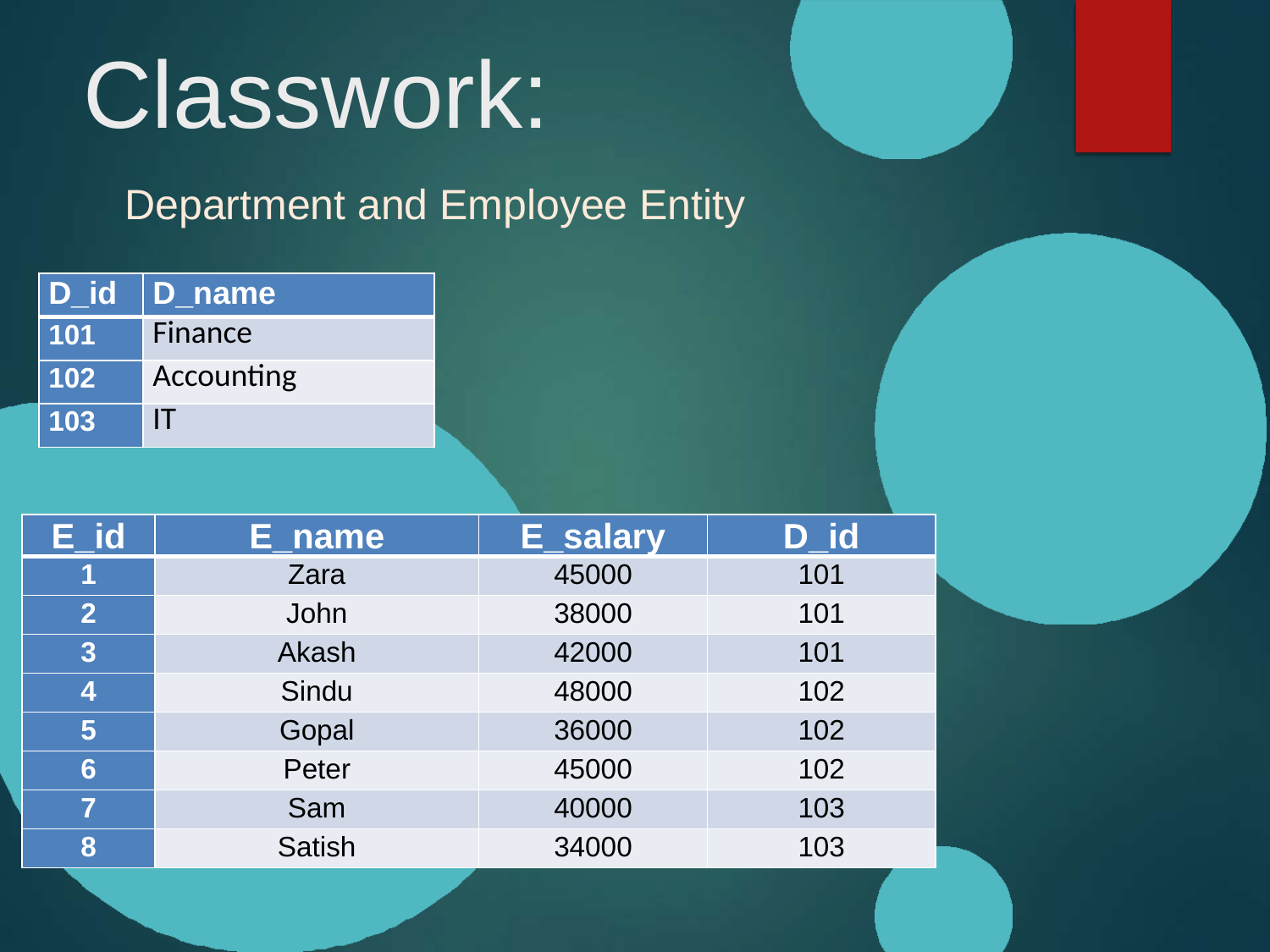

# Classwork:
Department and Employee Entity
| D\_id | D\_name |
| --- | --- |
| 101 | Finance |
| 102 | Accounting |
| 103 | IT |
| E\_id | E\_name | E\_salary | D\_id |
| --- | --- | --- | --- |
| 1 | Zara | 45000 | 101 |
| 2 | John | 38000 | 101 |
| 3 | Akash | 42000 | 101 |
| 4 | Sindu | 48000 | 102 |
| 5 | Gopal | 36000 | 102 |
| 6 | Peter | 45000 | 102 |
| 7 | Sam | 40000 | 103 |
| 8 | Satish | 34000 | 103 |